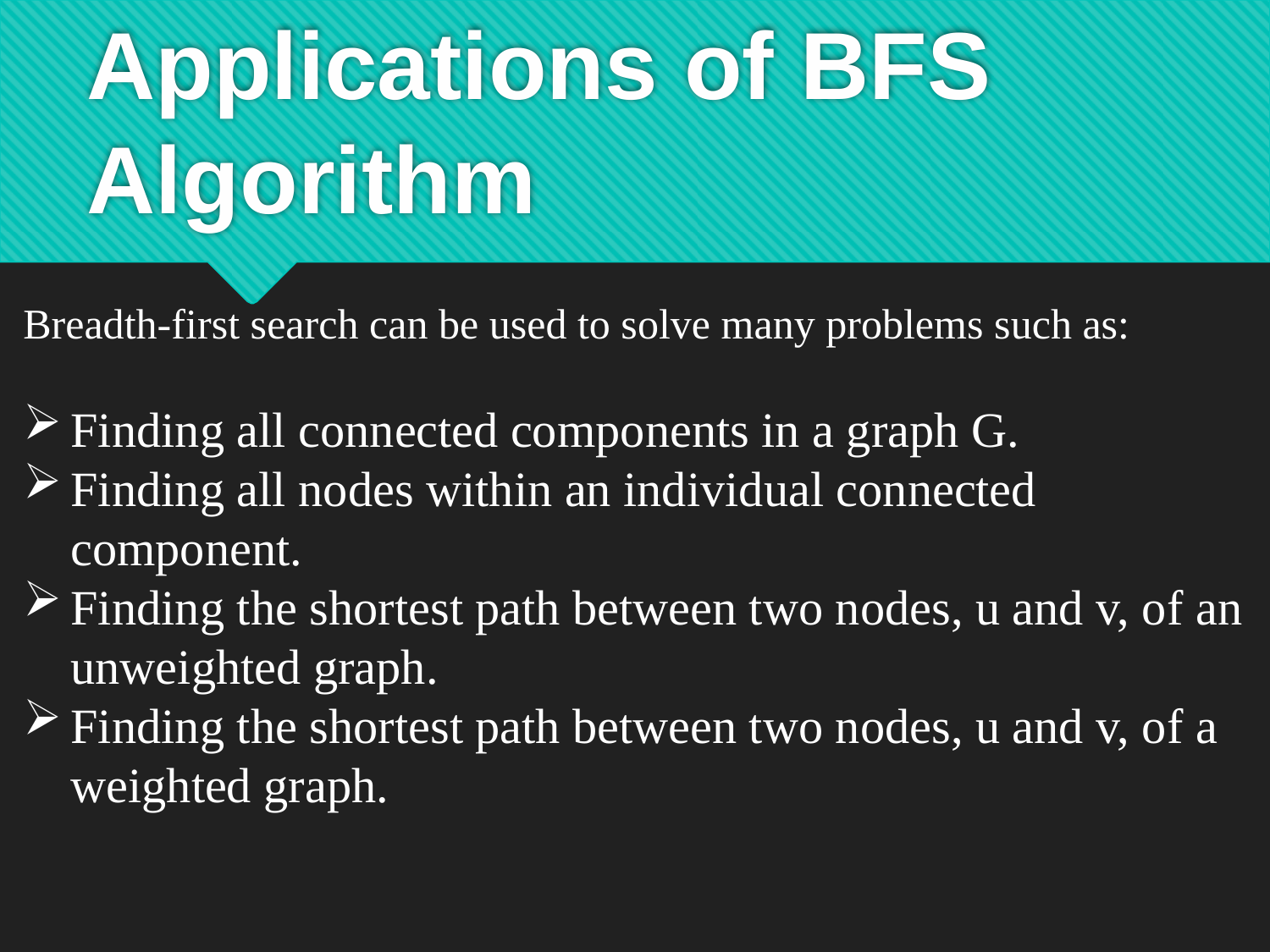

# Applications of BFS Algorithm
Breadth-first search can be used to solve many problems such as:

Finding all connected components in a graph G.
Finding all nodes within an individual connected component.
Finding the shortest path between two nodes, u and v, of an unweighted graph.
Finding the shortest path between two nodes, u and v, of a weighted graph.